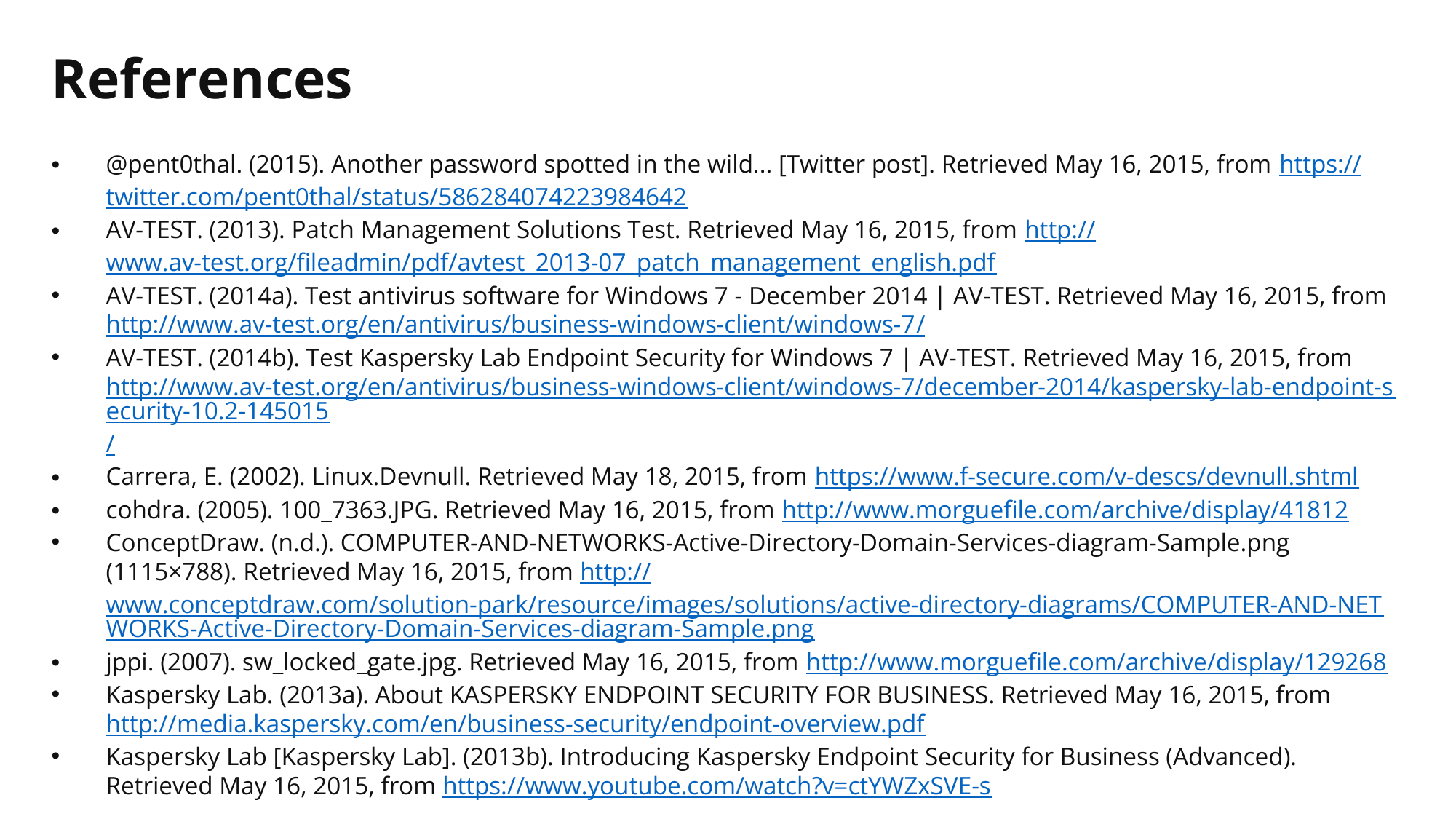

# References
@pent0thal. (2015). Another password spotted in the wild... [Twitter post]. Retrieved May 16, 2015, from https://twitter.com/pent0thal/status/586284074223984642
AV-TEST. (2013). Patch Management Solutions Test. Retrieved May 16, 2015, from http://www.av-test.org/fileadmin/pdf/avtest_2013-07_patch_management_english.pdf
AV-TEST. (2014a). Test antivirus software for Windows 7 - December 2014 | AV-TEST. Retrieved May 16, 2015, from http://www.av-test.org/en/antivirus/business-windows-client/windows-7/
AV-TEST. (2014b). Test Kaspersky Lab Endpoint Security for Windows 7 | AV-TEST. Retrieved May 16, 2015, from http://www.av-test.org/en/antivirus/business-windows-client/windows-7/december-2014/kaspersky-lab-endpoint-security-10.2-145015/
Carrera, E. (2002). Linux.Devnull. Retrieved May 18, 2015, from https://www.f-secure.com/v-descs/devnull.shtml
cohdra. (2005). 100_7363.JPG. Retrieved May 16, 2015, from http://www.morguefile.com/archive/display/41812
ConceptDraw. (n.d.). COMPUTER-AND-NETWORKS-Active-Directory-Domain-Services-diagram-Sample.png (1115×788). Retrieved May 16, 2015, from http://www.conceptdraw.com/solution-park/resource/images/solutions/active-directory-diagrams/COMPUTER-AND-NETWORKS-Active-Directory-Domain-Services-diagram-Sample.png
jppi. (2007). sw_locked_gate.jpg. Retrieved May 16, 2015, from http://www.morguefile.com/archive/display/129268
Kaspersky Lab. (2013a). About KASPERSKY ENDPOINT SECURITY FOR BUSINESS. Retrieved May 16, 2015, from http://media.kaspersky.com/en/business-security/endpoint-overview.pdf
Kaspersky Lab [Kaspersky Lab]. (2013b). Introducing Kaspersky Endpoint Security for Business (Advanced). Retrieved May 16, 2015, from https://www.youtube.com/watch?v=ctYWZxSVE-s